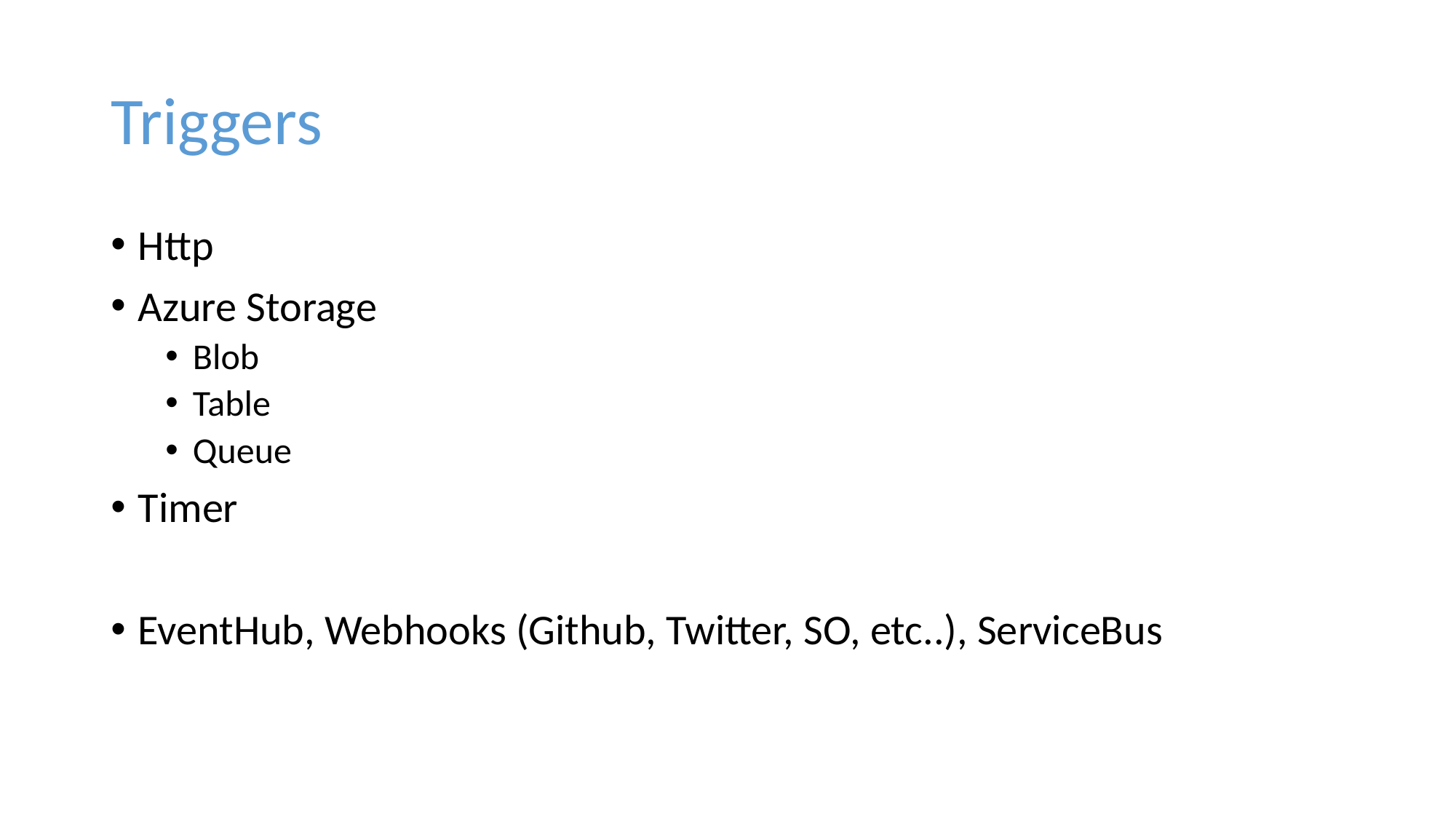

# Triggers
Http
Azure Storage
Blob
Table
Queue
Timer

EventHub, Webhooks (Github, Twitter, SO, etc..), ServiceBus